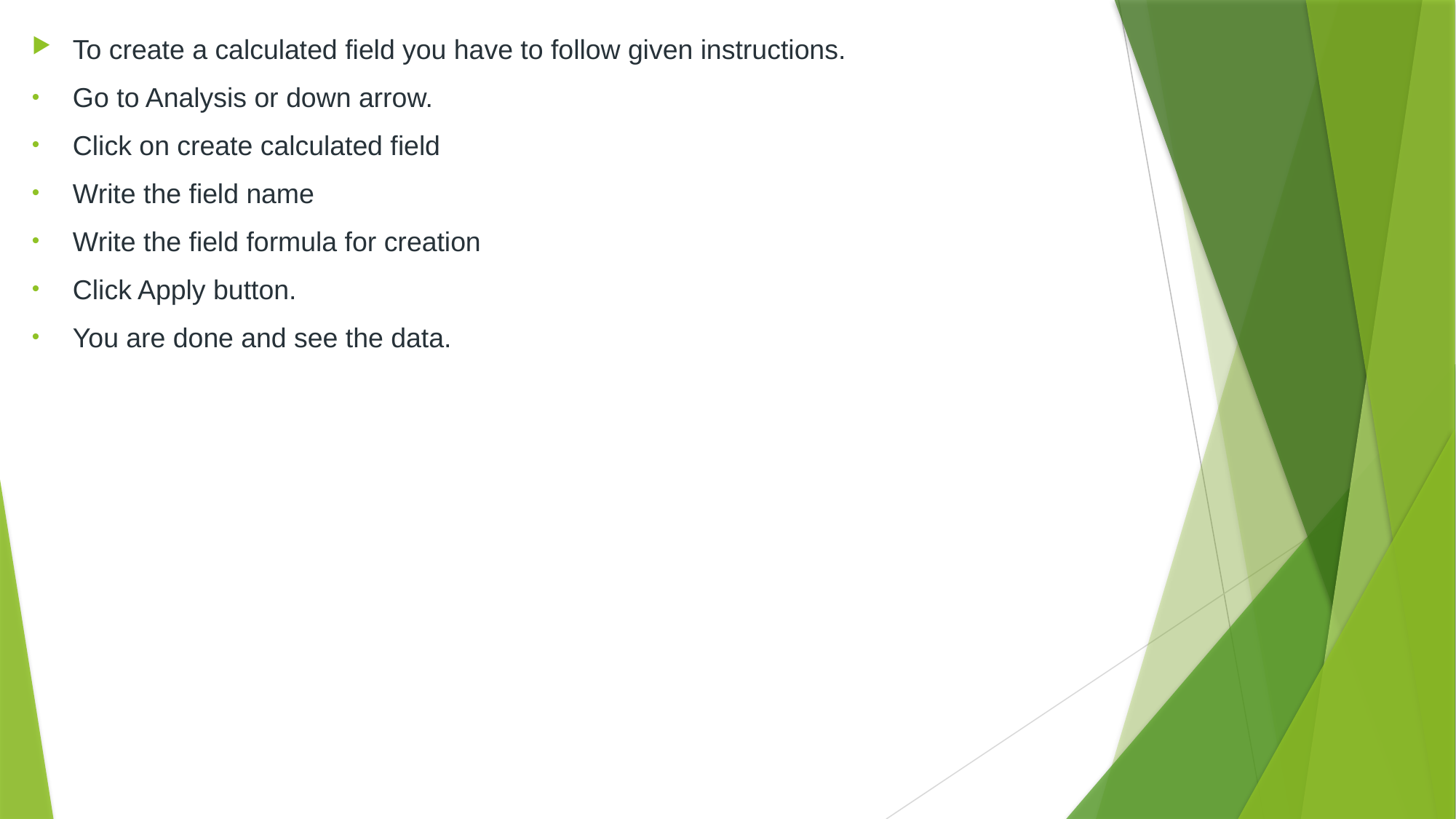

To create a calculated field you have to follow given instructions.
Go to Analysis or down arrow.
Click on create calculated field
Write the field name
Write the field formula for creation
Click Apply button.
You are done and see the data.